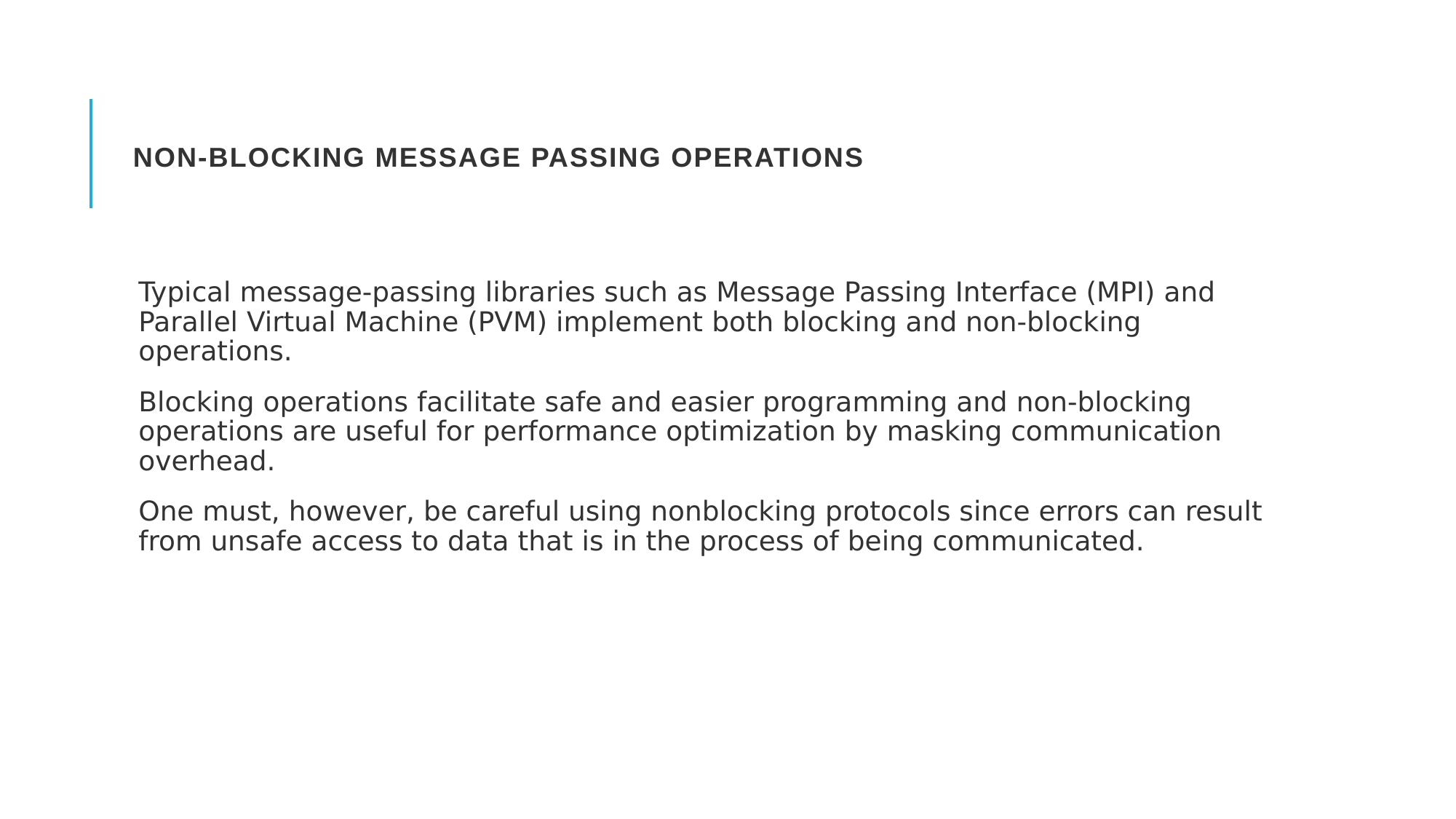

# Non-Blocking Message Passing Operations
Typical message-passing libraries such as Message Passing Interface (MPI) and Parallel Virtual Machine (PVM) implement both blocking and non-blocking operations.
Blocking operations facilitate safe and easier programming and non-blocking operations are useful for performance optimization by masking communication overhead.
One must, however, be careful using nonblocking protocols since errors can result from unsafe access to data that is in the process of being communicated.